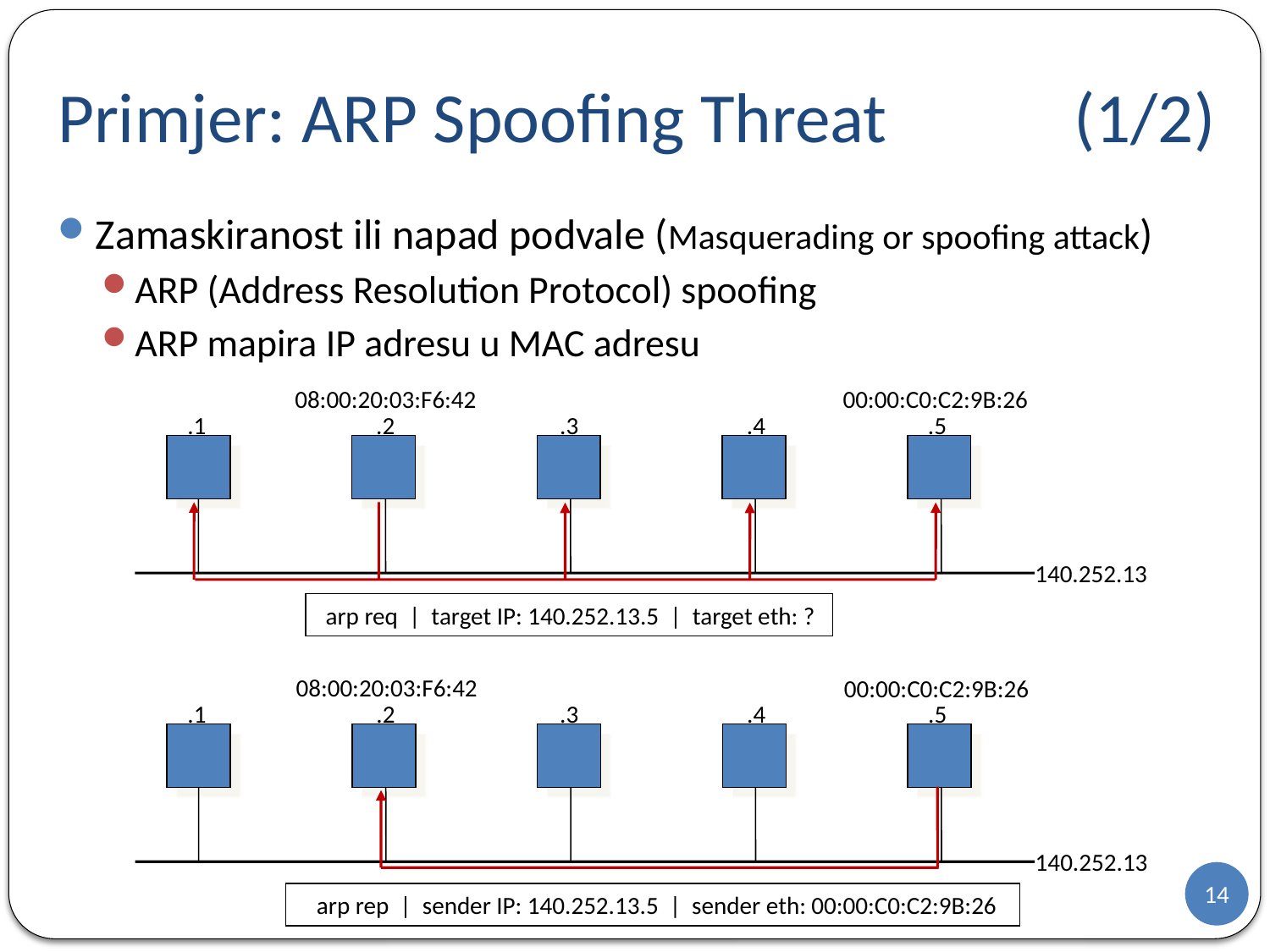

# Primjer: ARP Spoofing Threat 		(1/2)
Zamaskiranost ili napad podvale (Masquerading or spoofing attack)
ARP (Address Resolution Protocol) spoofing
ARP mapira IP adresu u MAC adresu
08:00:20:03:F6:42
00:00:C0:C2:9B:26
.1
.2
.3
.4
.5

140.252.13

arp req  |  target IP: 140.252.13.5  |  target eth: ?
08:00:20:03:F6:42
00:00:C0:C2:9B:26
.1
.2
.3
.4
.5

140.252.13

14

arp rep  |  sender IP: 140.252.13.5  |  sender eth: 00:00:C0:C2:9B:26